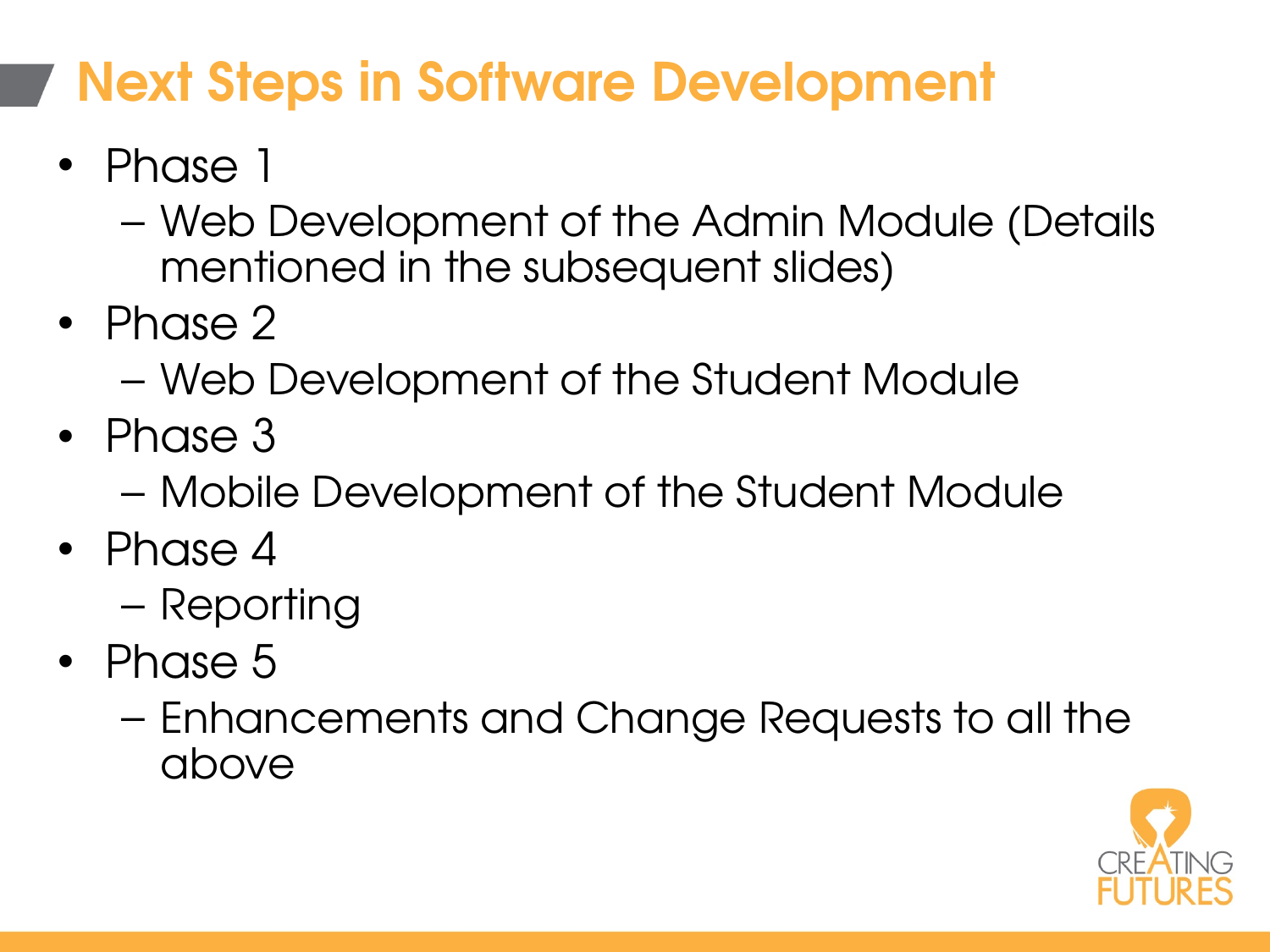

# Next Steps in Software Development
Phase 1
Web Development of the Admin Module (Details mentioned in the subsequent slides)
Phase 2
Web Development of the Student Module
Phase 3
Mobile Development of the Student Module
Phase 4
Reporting
Phase 5
Enhancements and Change Requests to all the above